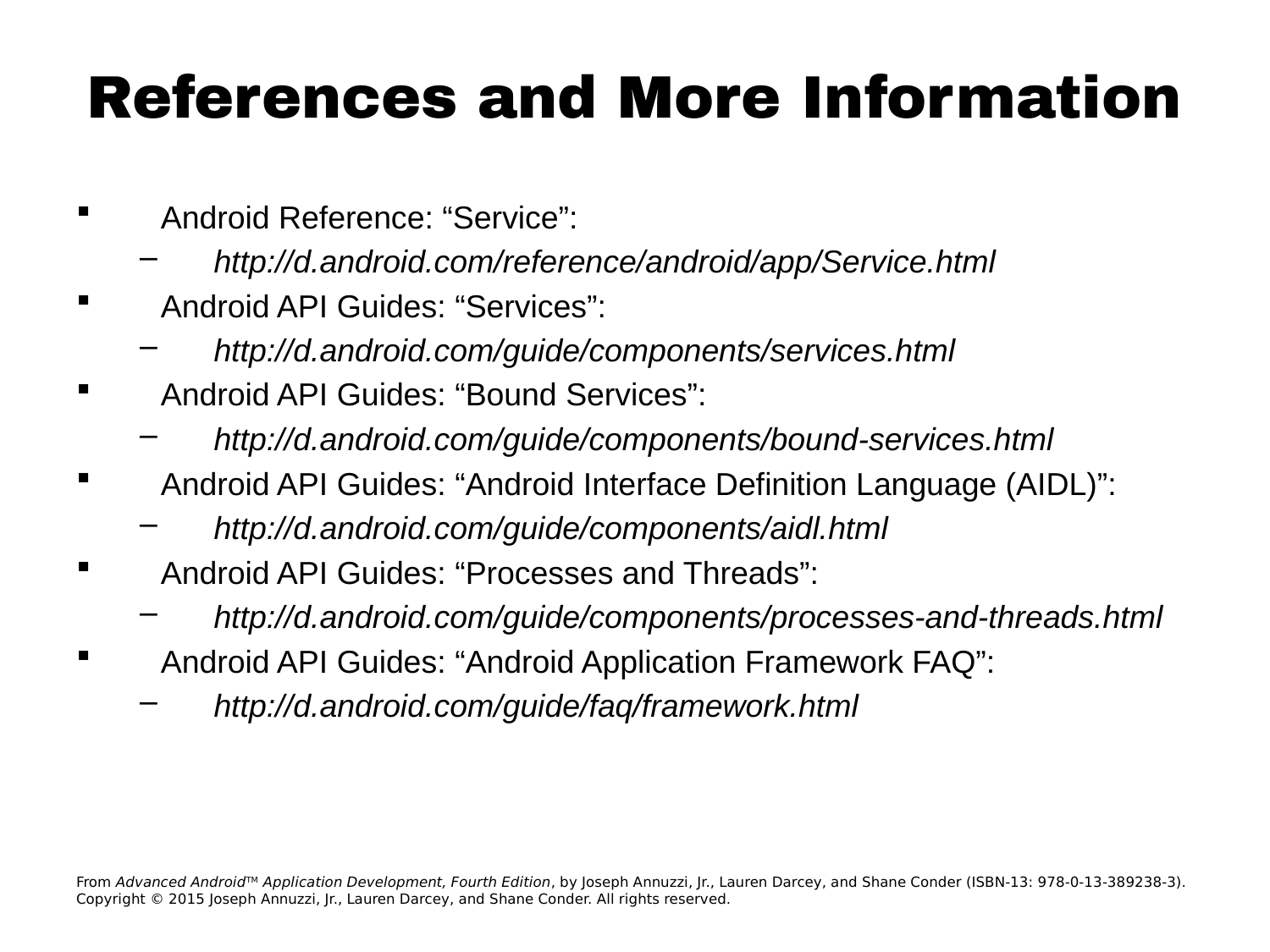

# References and More Information
Android Reference: “Service”:
http://d.android.com/reference/android/app/Service.html
Android API Guides: “Services”:
http://d.android.com/guide/components/services.html
Android API Guides: “Bound Services”:
http://d.android.com/guide/components/bound-services.html
Android API Guides: “Android Interface Definition Language (AIDL)”:
http://d.android.com/guide/components/aidl.html
Android API Guides: “Processes and Threads”:
http://d.android.com/guide/components/processes-and-threads.html
Android API Guides: “Android Application Framework FAQ”:
http://d.android.com/guide/faq/framework.html
From Advanced AndroidTM Application Development, Fourth Edition, by Joseph Annuzzi, Jr., Lauren Darcey, and Shane Conder (ISBN-13: 978-0-13-389238-3). Copyright © 2015 Joseph Annuzzi, Jr., Lauren Darcey, and Shane Conder. All rights reserved.